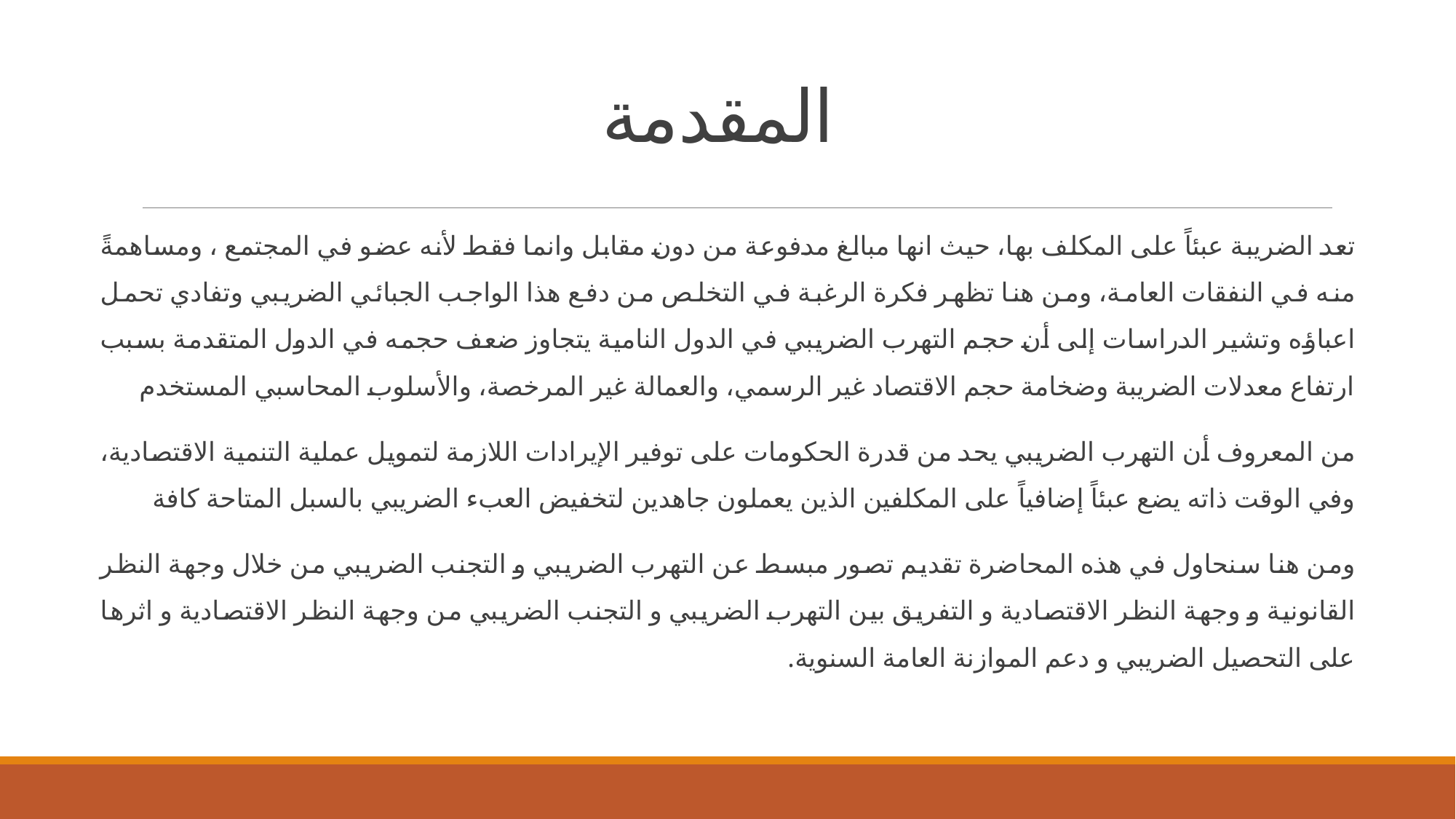

# المقدمة
تعد الضريبة عبئاً على المكلف بها، حيث انها مبالغ مدفوعة من دون مقابل وانما فقط لأنه عضو في المجتمع ، ومساهمةً منه في النفقات العامة، ومن هنا تظهر فكرة الرغبة في التخلص من دفع هذا الواجب الجبائي الضريبي وتفادي تحمل اعباؤه وتشير الدراسات إلى أن حجم التهرب الضريبي في الدول النامية يتجاوز ضعف حجمه في الدول المتقدمة بسبب ارتفاع معدلات الضريبة وضخامة حجم الاقتصاد غير الرسمي، والعمالة غير المرخصة، والأسلوب المحاسبي المستخدم
من المعروف أن التهرب الضريبي يحد من قدرة الحكومات على توفير الإيرادات اللازمة لتمويل عملية التنمية الاقتصادية، وفي الوقت ذاته يضع عبئاً إضافياً على المكلفين الذين يعملون جاهدين لتخفيض العبء الضريبي بالسبل المتاحة كافة
ومن هنا سنحاول في هذه المحاضرة تقديم تصور مبسط عن التهرب الضريبي و التجنب الضريبي من خلال وجهة النظر القانونية و وجهة النظر الاقتصادية و التفريق بين التهرب الضريبي و التجنب الضريبي من وجهة النظر الاقتصادية و اثرها على التحصيل الضريبي و دعم الموازنة العامة السنوية.